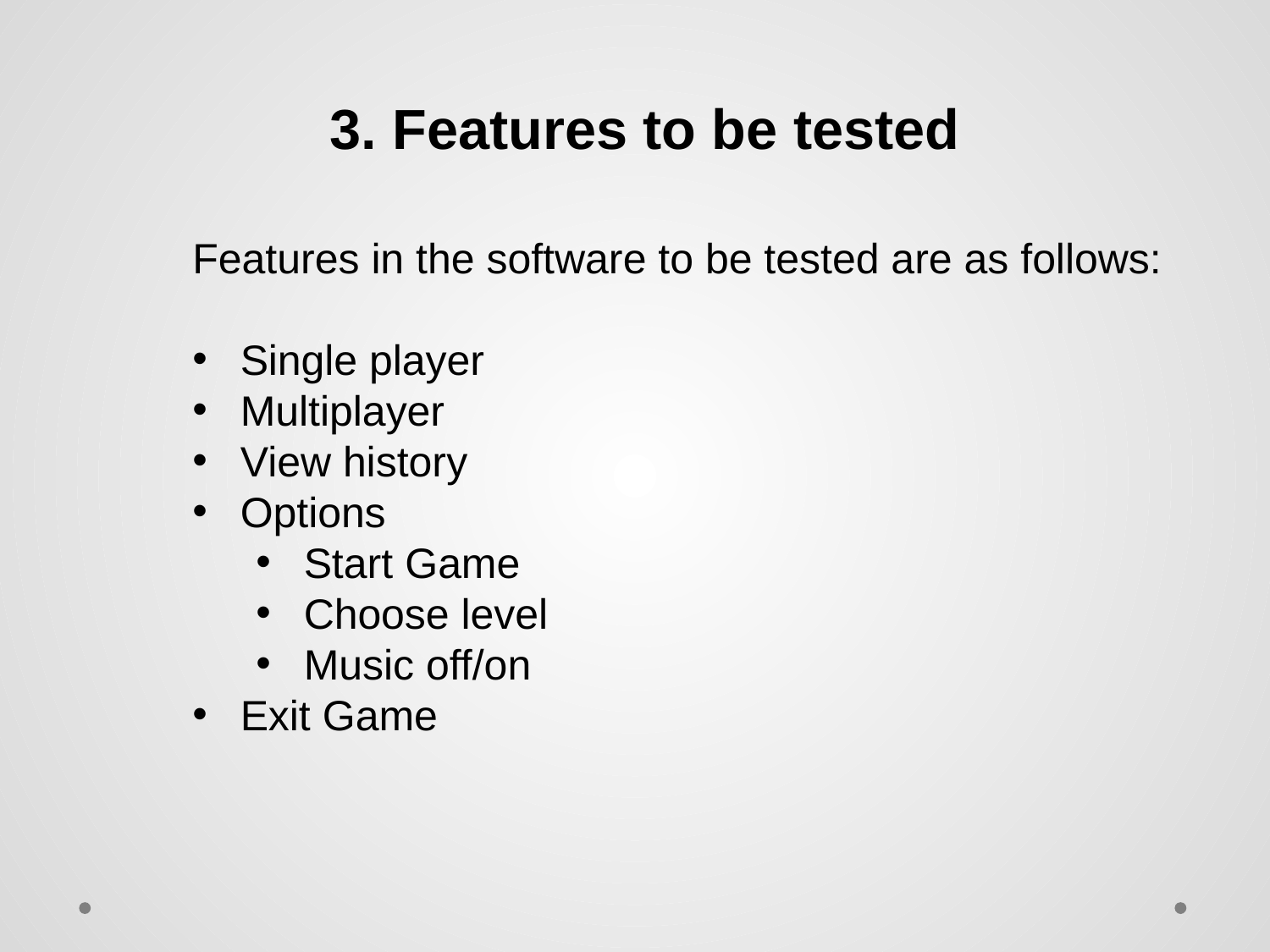

3. Features to be tested
Features in the software to be tested are as follows:

Single player
Multiplayer
View history
Options
Start Game
Choose level
Music off/on
Exit Game